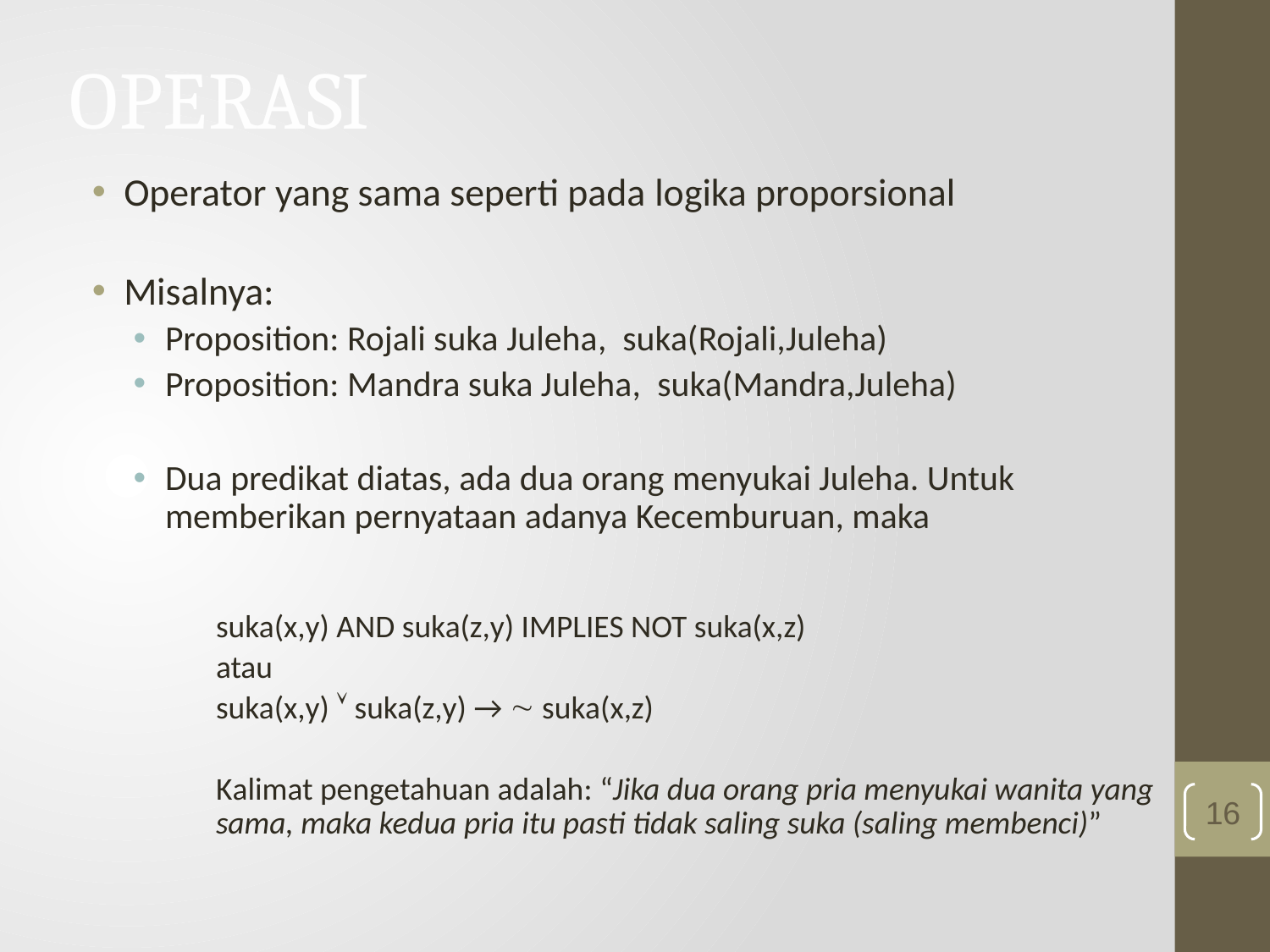

# OPERASI
Operator yang sama seperti pada logika proporsional

Misalnya:
Proposition: Rojali suka Juleha,  suka(Rojali,Juleha)
Proposition: Mandra suka Juleha,  suka(Mandra,Juleha)

Dua predikat diatas, ada dua orang menyukai Juleha. Untuk memberikan pernyataan adanya Kecemburuan, maka

	suka(x,y) AND suka(z,y) IMPLIES NOT suka(x,z)
	atau
	suka(x,y) ∨ suka(z,y) → ∼ suka(x,z)

	Kalimat pengetahuan adalah: “Jika dua orang pria menyukai wanita yang sama, maka kedua pria itu pasti tidak saling suka (saling membenci)”
16